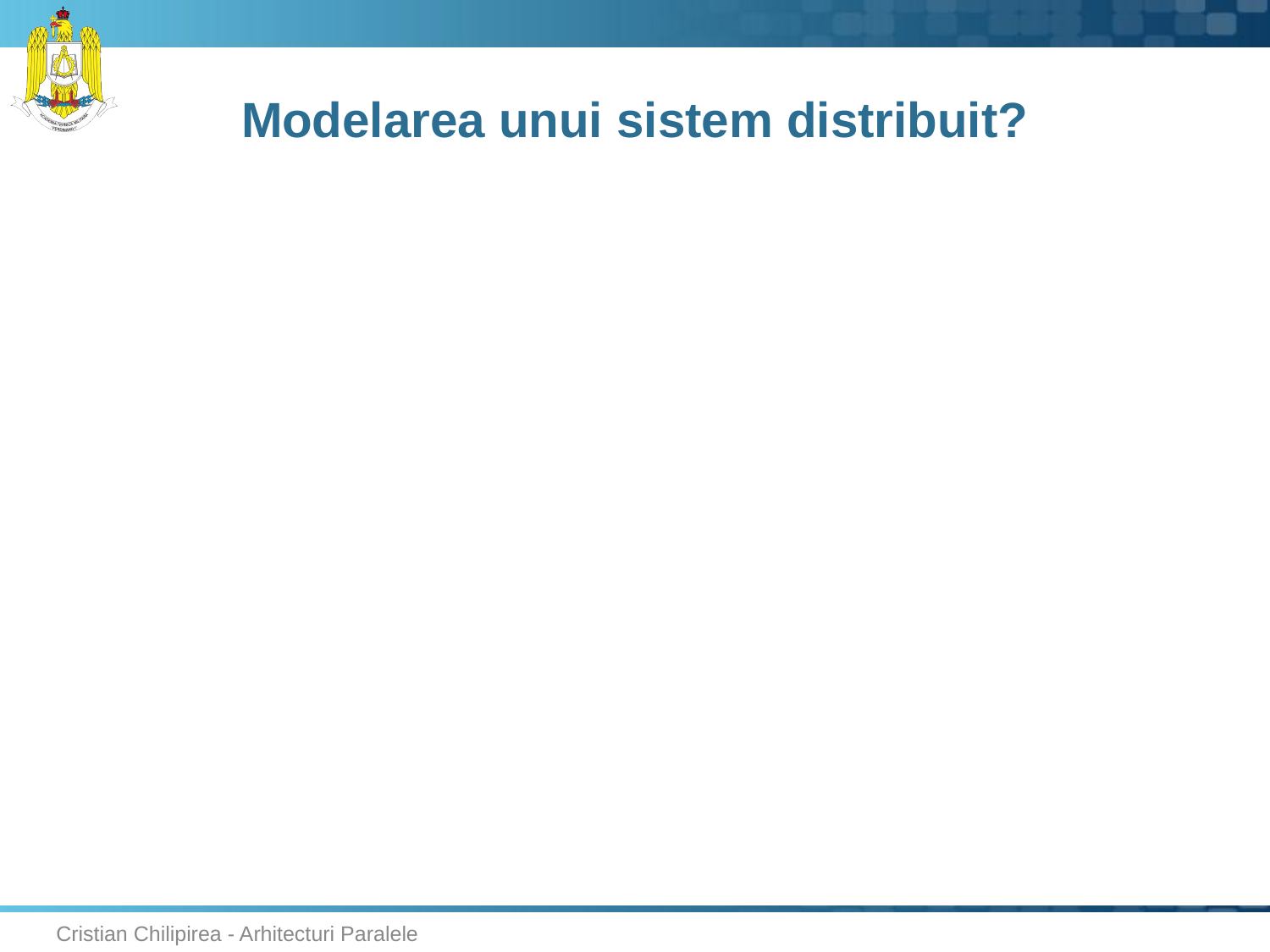

# Modelarea unui sistem distribuit?

Cristian Chilipirea - Arhitecturi Paralele